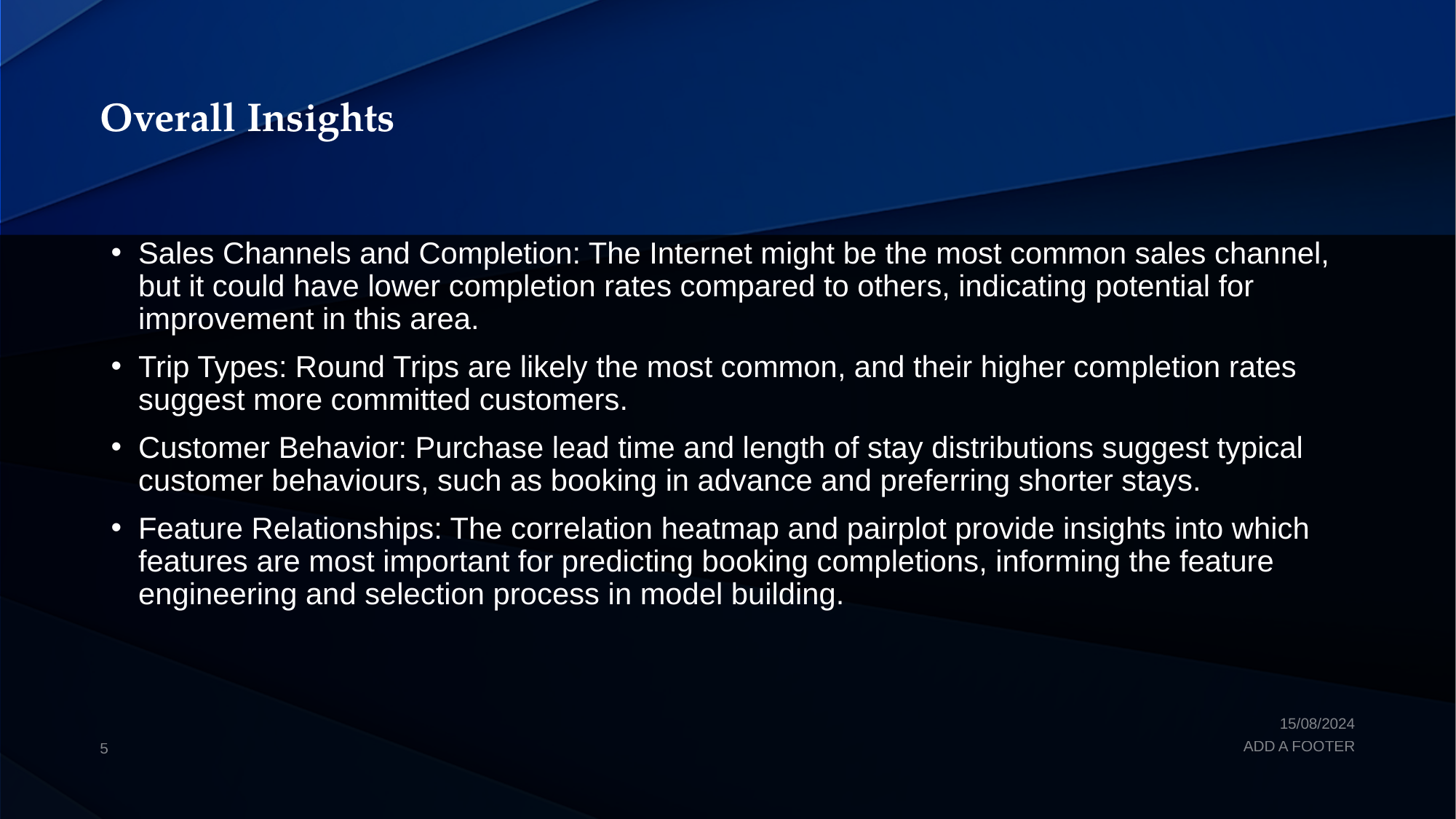

# Overall Insights

Sales Channels and Completion: The Internet might be the most common sales channel, but it could have lower completion rates compared to others, indicating potential for improvement in this area.
Trip Types: Round Trips are likely the most common, and their higher completion rates suggest more committed customers.
Customer Behavior: Purchase lead time and length of stay distributions suggest typical customer behaviours, such as booking in advance and preferring shorter stays.
Feature Relationships: The correlation heatmap and pairplot provide insights into which features are most important for predicting booking completions, informing the feature engineering and selection process in model building.

15/08/2024
5
ADD A FOOTER